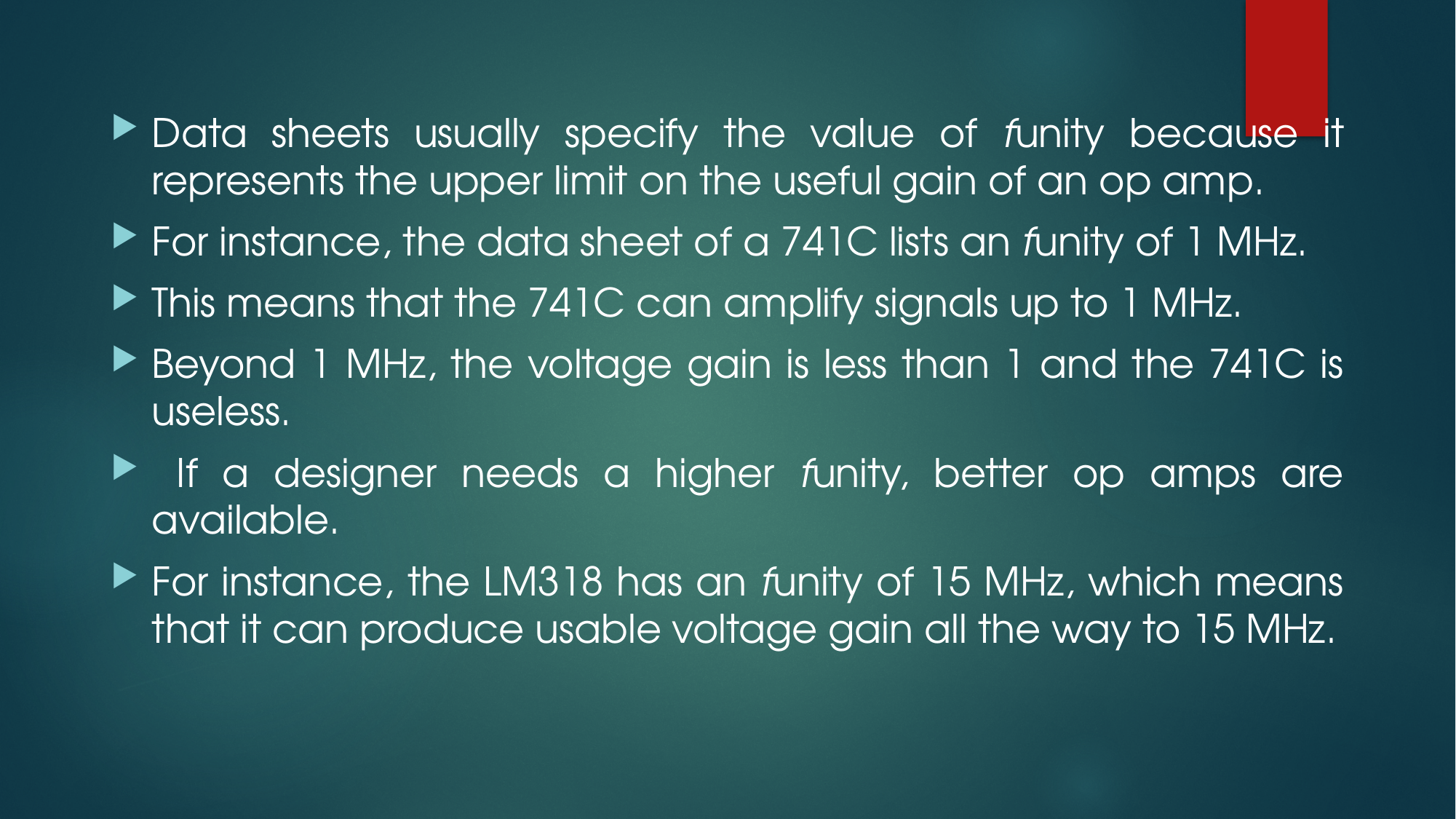

Data sheets usually specify the value of funity because it represents the upper limit on the useful gain of an op amp.
For instance, the data sheet of a 741C lists an funity of 1 MHz.
This means that the 741C can amplify signals up to 1 MHz.
Beyond 1 MHz, the voltage gain is less than 1 and the 741C is useless.
 If a designer needs a higher funity, better op amps are available.
For instance, the LM318 has an funity of 15 MHz, which means that it can produce usable voltage gain all the way to 15 MHz.